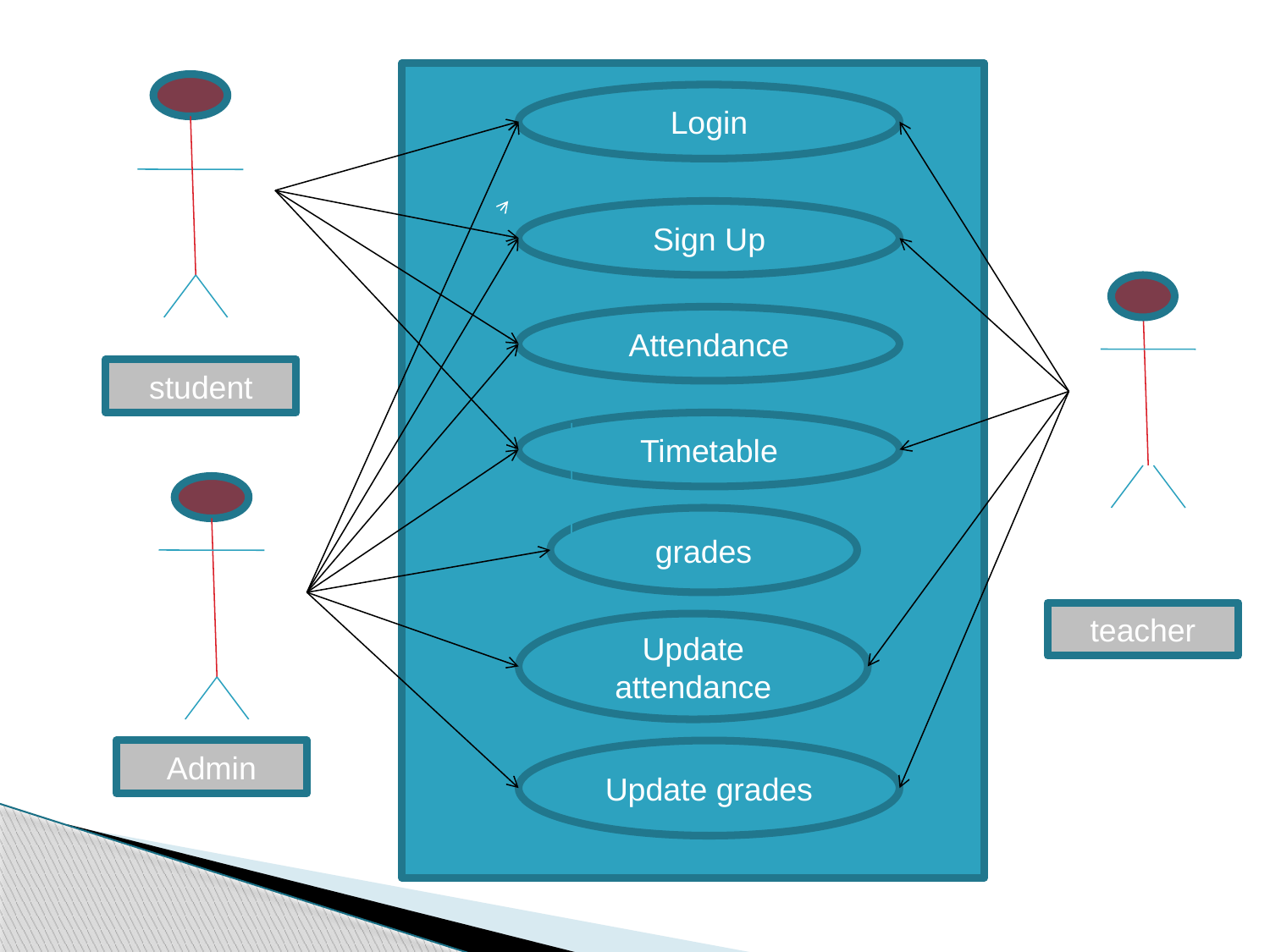

Login
Sign Up

Attendance
student
Timetable

grades
teacher
Update attendance
Admin
Update grades